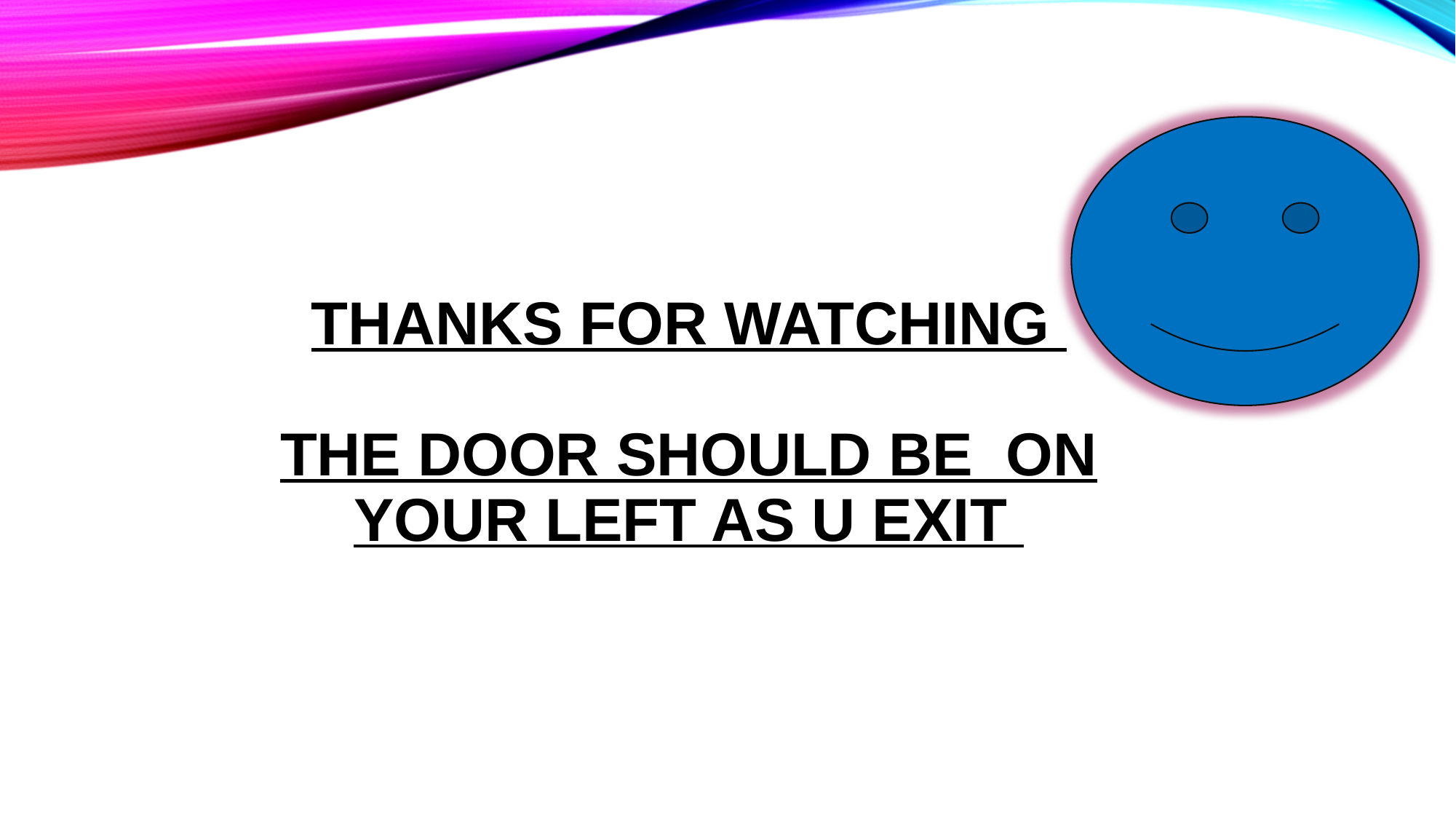

# Thanks for watching the door should be  on your left as u exit